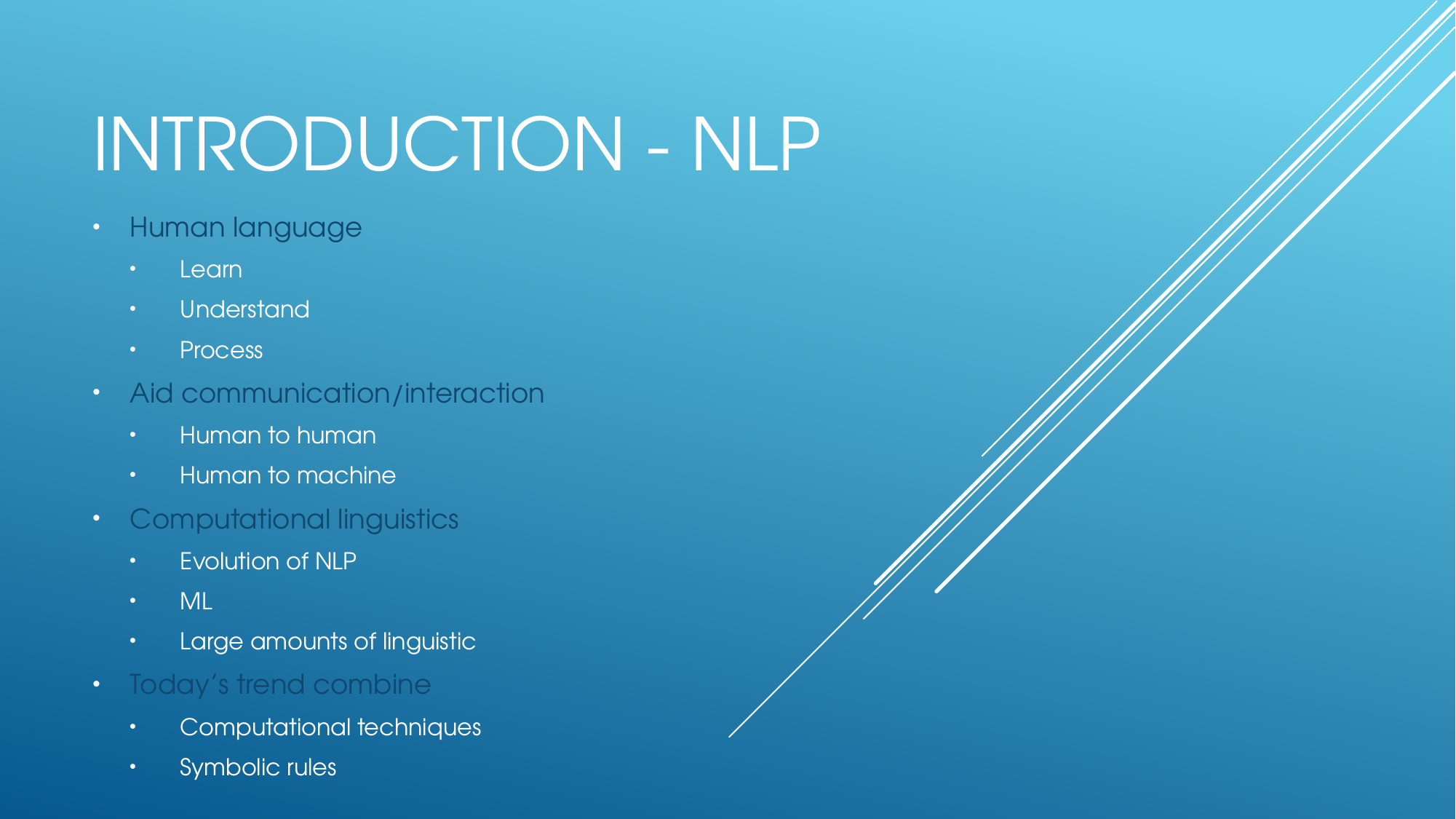

# Introduction - nlp
Human language
Learn
Understand
Process
Aid communication/interaction
Human to human
Human to machine
Computational linguistics
Evolution of NLP
ML
Large amounts of linguistic
Today’s trend combine
Computational techniques
Symbolic rules